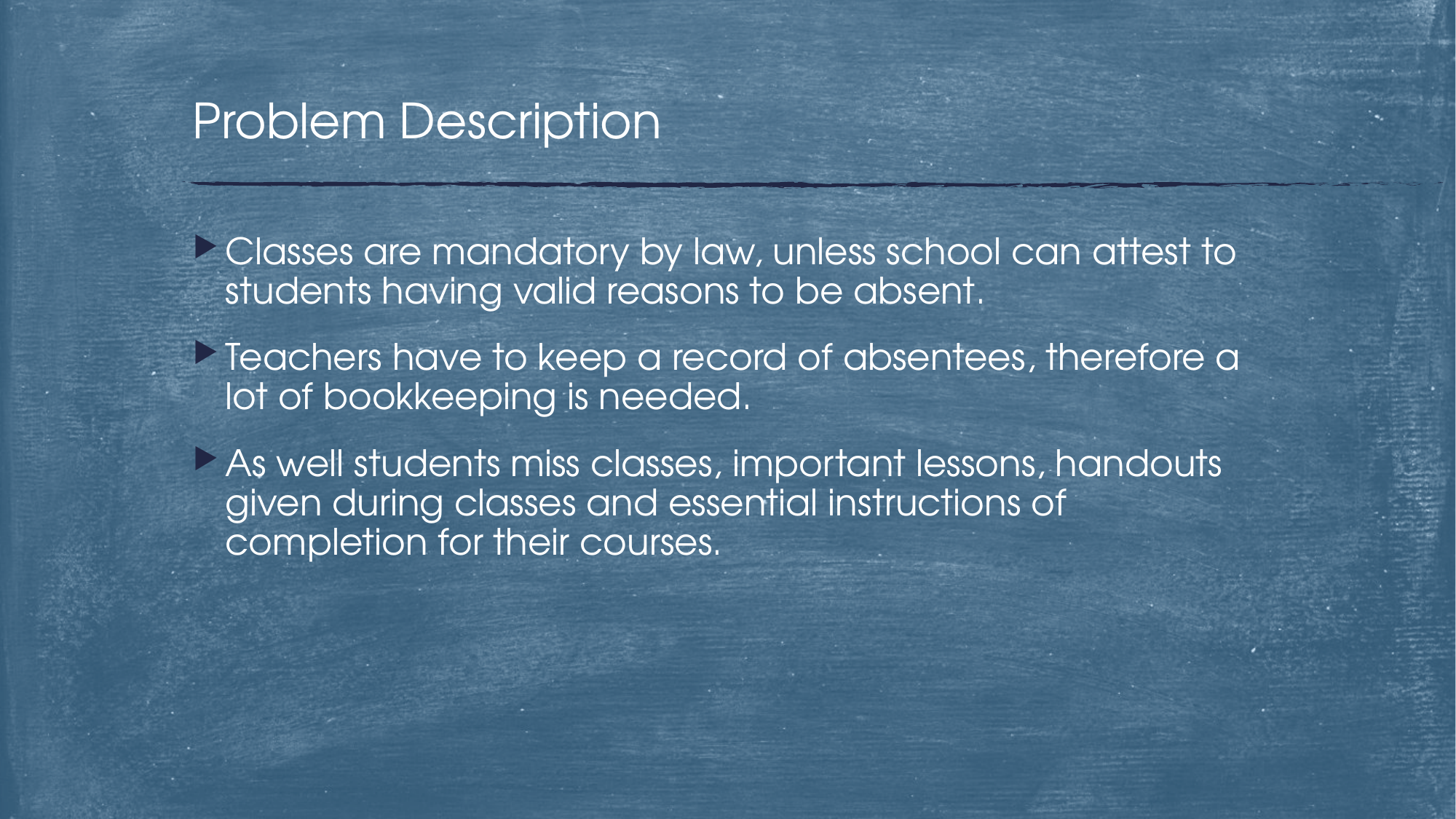

# Problem Description
Classes are mandatory by law, unless school can attest to students having valid reasons to be absent.
Teachers have to keep a record of absentees, therefore a lot of bookkeeping is needed.
As well students miss classes, important lessons, handouts given during classes and essential instructions of completion for their courses.